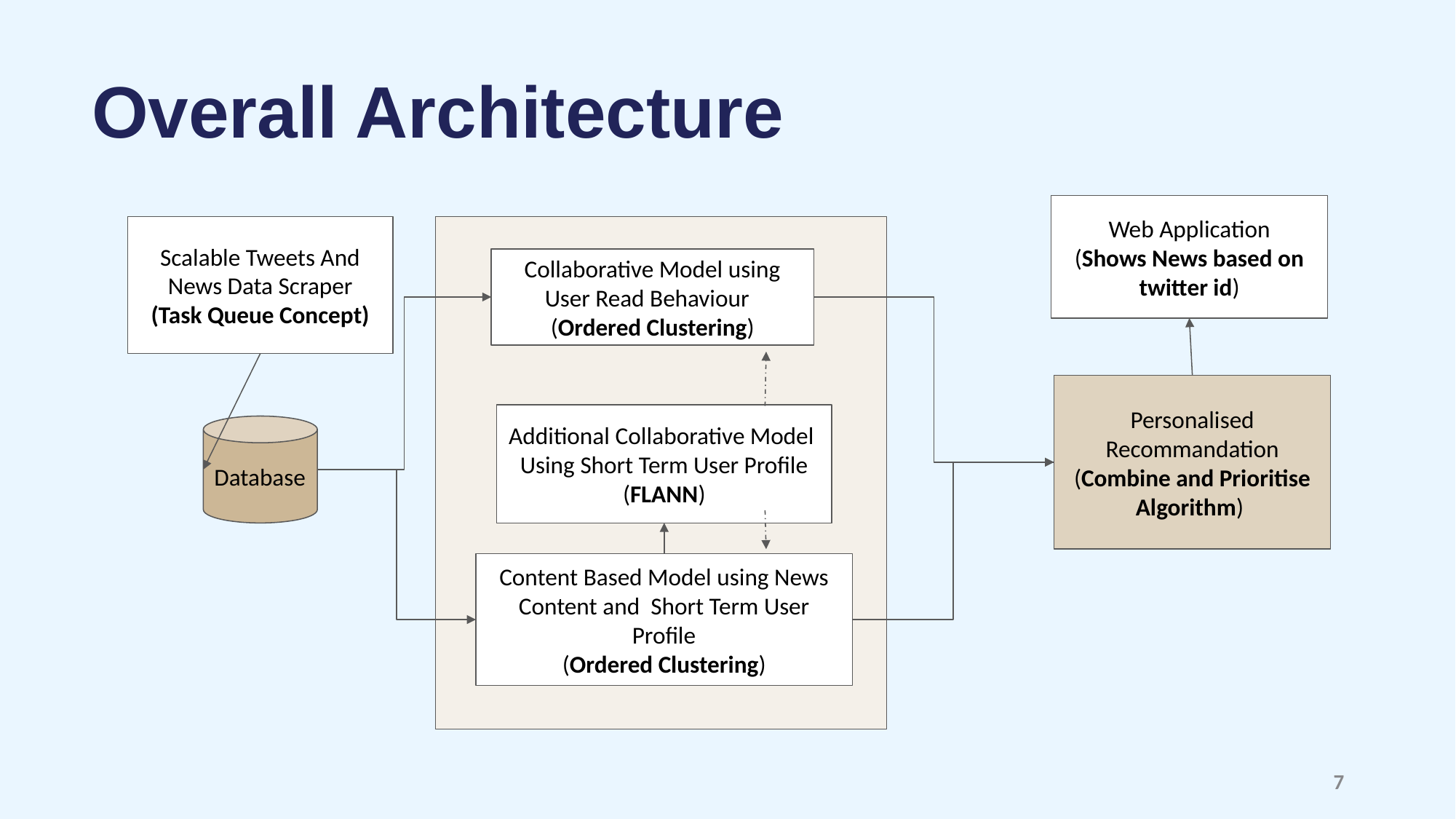

Overall Architecture
Web Application
(Shows News based on twitter id)

Scalable Tweets And News Data Scraper
(Task Queue Concept)
Collaborative Model using User Read Behaviour
(Ordered Clustering)
Personalised Recommandation
(Combine and Prioritise Algorithm)
Additional Collaborative Model  Using Short Term User Profile
(FLANN)
Database
Content Based Model using News Content and  Short Term User Profile
(Ordered Clustering)
7